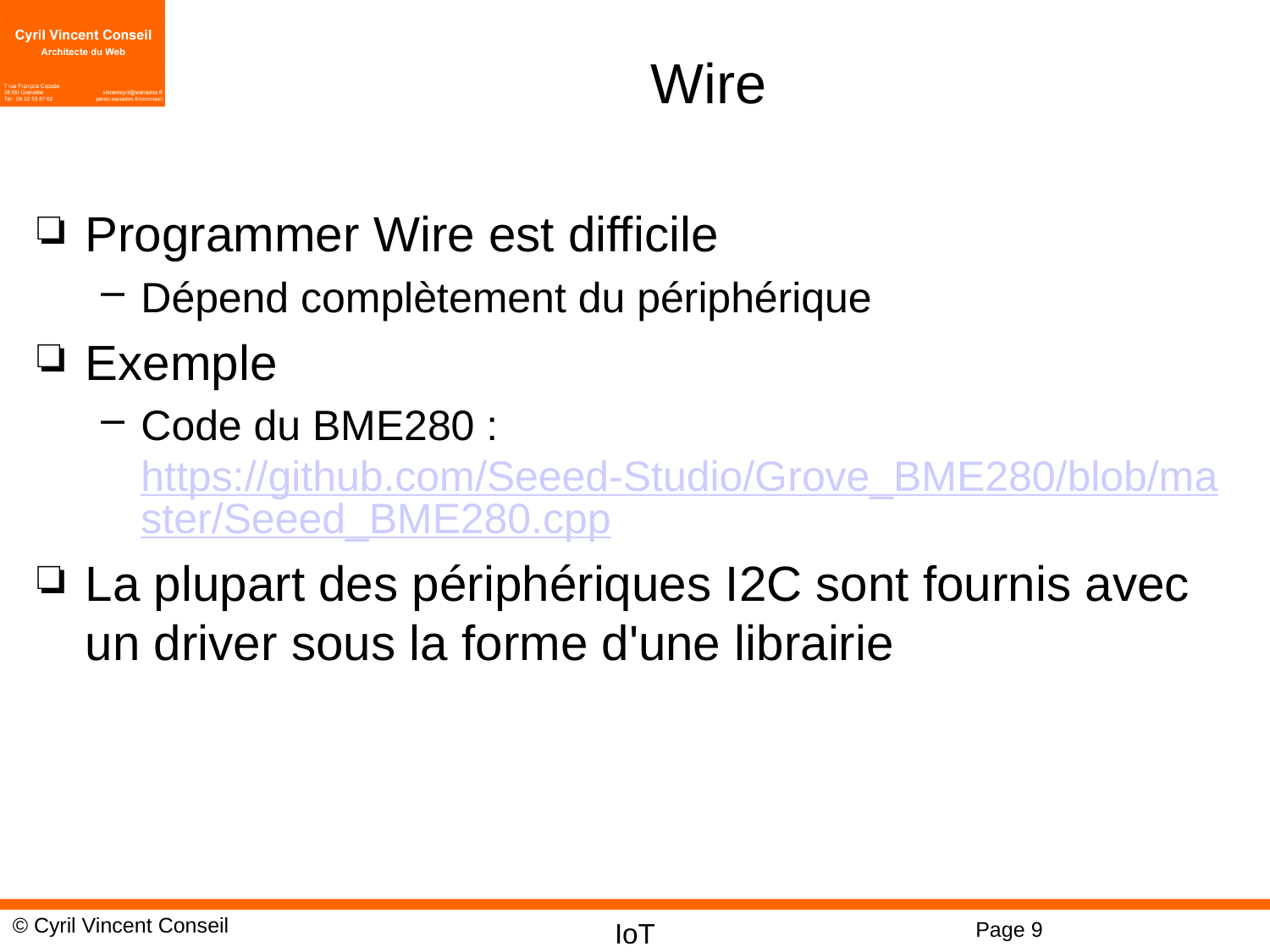

# Wire
Programmer Wire est difficile
Dépend complètement du périphérique
Exemple
Code du BME280 : https://github.com/Seeed-Studio/Grove_BME280/blob/master/Seeed_BME280.cpp
La plupart des périphériques I2C sont fournis avec un driver sous la forme d'une librairie